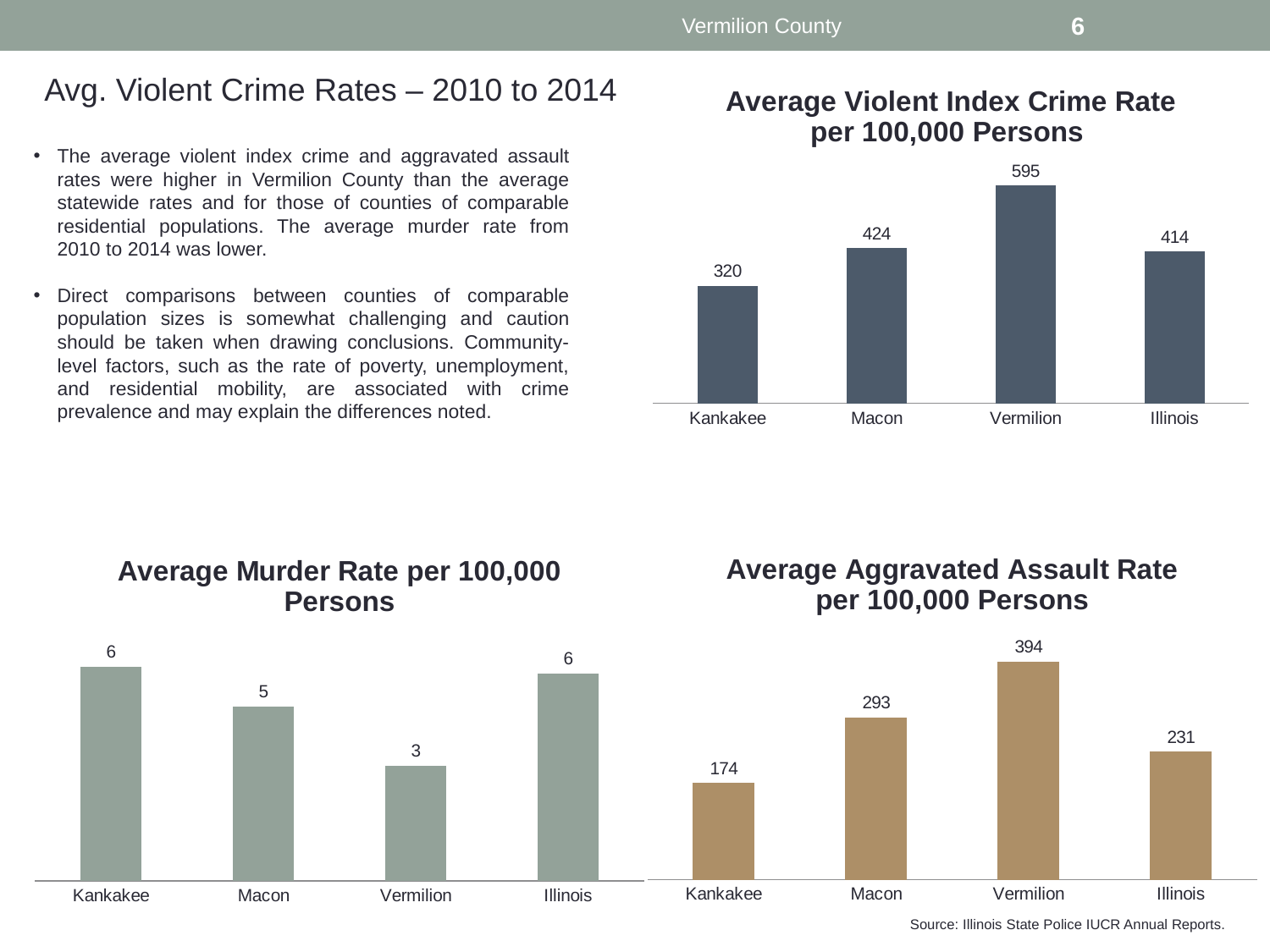

Vermilion County
6

### Chart: Average Violent Index Crime Rate per 100,000 Persons

| Category |  |
|---|---|
| Kankakee | 319.5 |
| Macon | 423.84 |
| Vermilion | 594.6 |
| Illinois | 413.68 |
Avg. Violent Crime Rates – 2010 to 2014
The average violent index crime and aggravated assault rates were higher in Vermilion County than the average statewide rates and for those of counties of comparable residential populations. The average murder rate from 2010 to 2014 was lower.

Direct comparisons between counties of comparable population sizes is somewhat challenging and caution should be taken when drawing conclusions. Community-level factors, such as the rate of poverty, unemployment, and residential mobility, are associated with crime prevalence and may explain the differences noted.

### Chart: Average Aggravated Assault Rate per 100,000 Persons

| Category |  |
|---|---|
| Kankakee | 174.01999999999998 |
| Macon | 292.9 |
| Vermilion | 394.24000000000007 |
| Illinois | 230.51999999999998 |

### Chart: Average Murder Rate per 100,000 Persons

| Category |  |
|---|---|
| Kankakee | 6.040000000000001 |
| Macon | 4.9 |
| Vermilion | 3.2399999999999998 |
| Illinois | 5.84 |
Source: Illinois State Police IUCR Annual Reports.